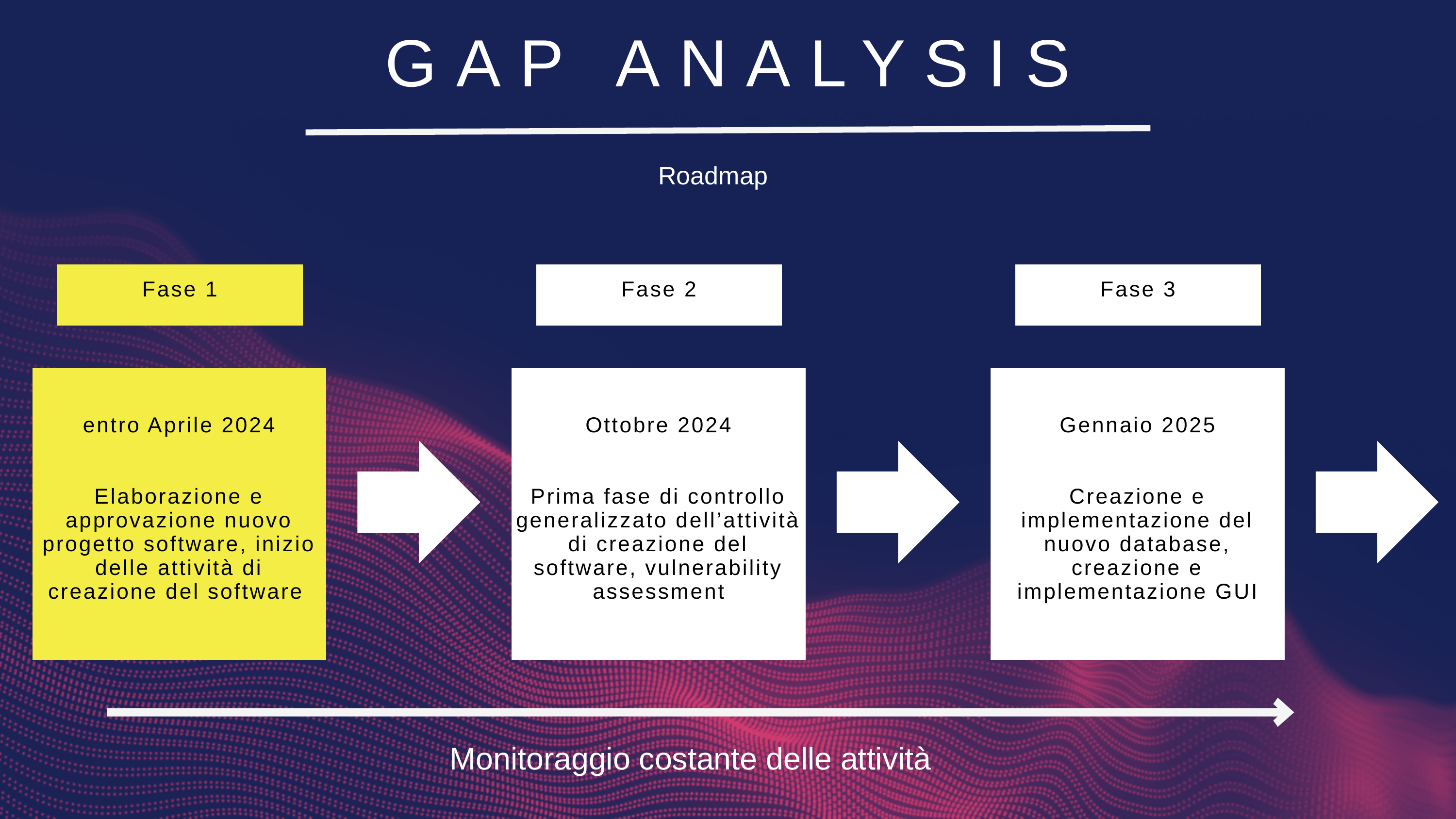

GAP ANALYSIS

Roadmap

Fase 1

Fase 2

Fase 3

entro Aprile 2024

Elaborazione e approvazione nuovo progetto software, inizio delle attività di creazione del software

Ottobre 2024

Prima fase di controllo generalizzato dell’attività di creazione del software, vulnerability assessment

Gennaio 2025

Creazione e implementazione del nuovo database, creazione e implementazione GUI

Monitoraggio costante delle attività